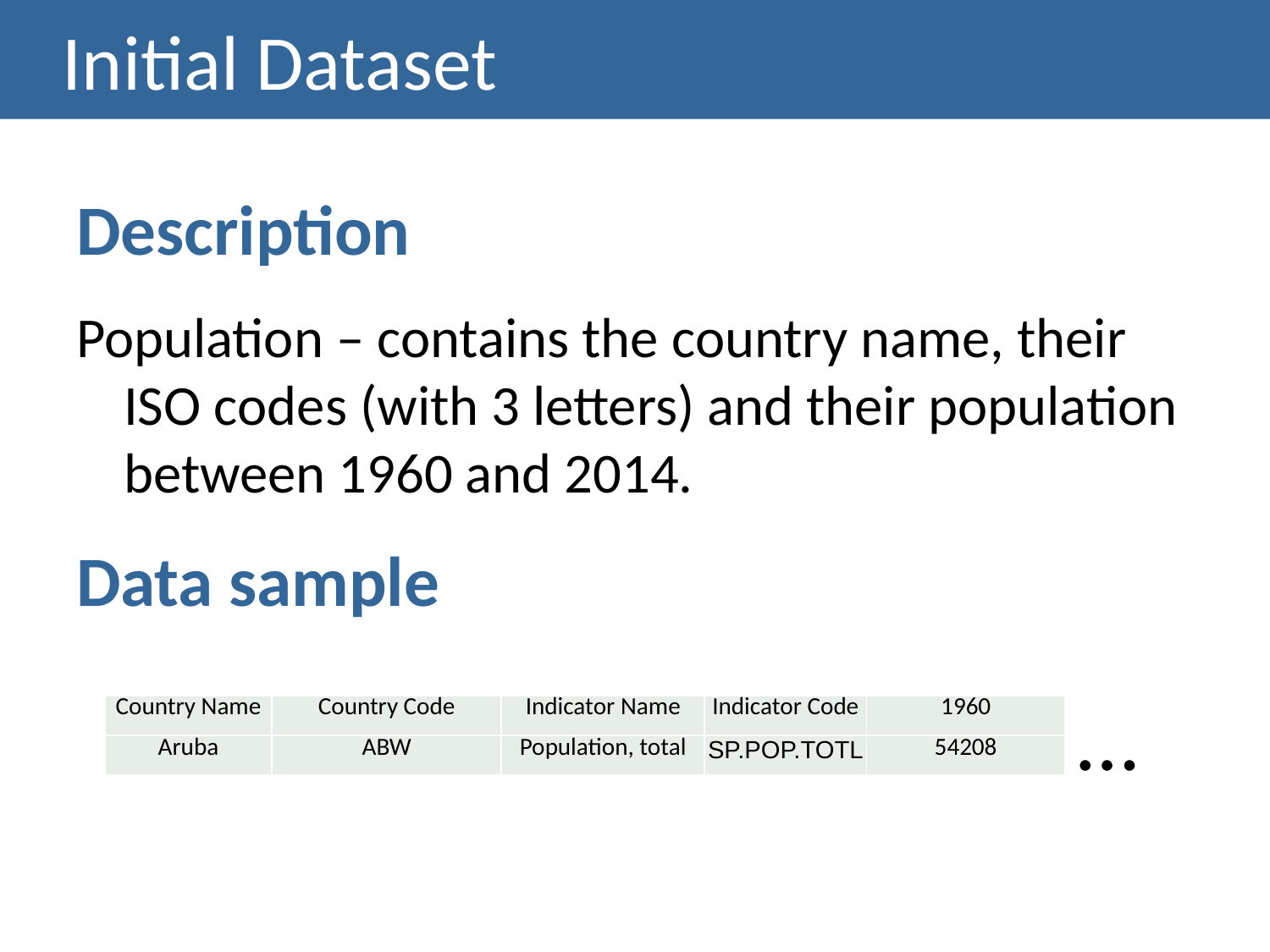

# Initial Dataset
Description
Population – contains the country name, their ISO codes (with 3 letters) and their population between 1960 and 2014.
Data sample
…
| Country Name | Country Code | Indicator Name | Indicator Code | 1960 |
| --- | --- | --- | --- | --- |
| Aruba | ABW | Population, total | SP.POP.TOTL | 54208 |